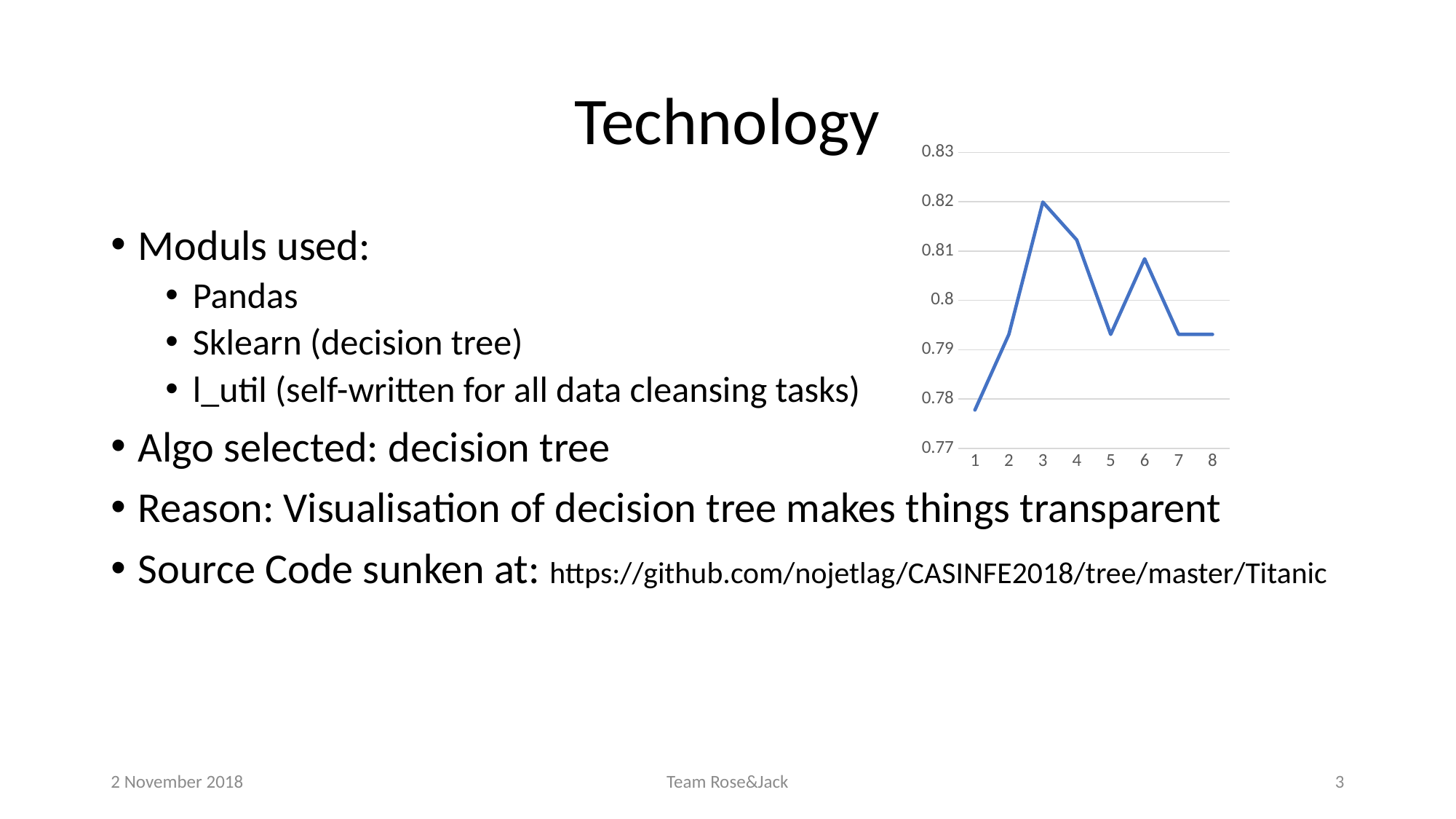

# Technology

### Chart

| Category | Score |
|---|---|
| 1 | 0.777777777777777 |
| 2 | 0.793103448275862 |
| 3 | 0.819923371647509 |
| 4 | 0.812260536398467 |
| 5 | 0.793103448275862 |
| 6 | 0.808429118773946 |
| 7 | 0.793103448275862 |
| 8 | 0.793103448275862 |
Moduls used:
Pandas
Sklearn (decision tree)
l_util (self-written for all data cleansing tasks)
Algo selected: decision tree
Reason: Visualisation of decision tree makes things transparent
Source Code sunken at: https://github.com/nojetlag/CASINFE2018/tree/master/Titanic
2 November 2018
Team Rose&Jack
3